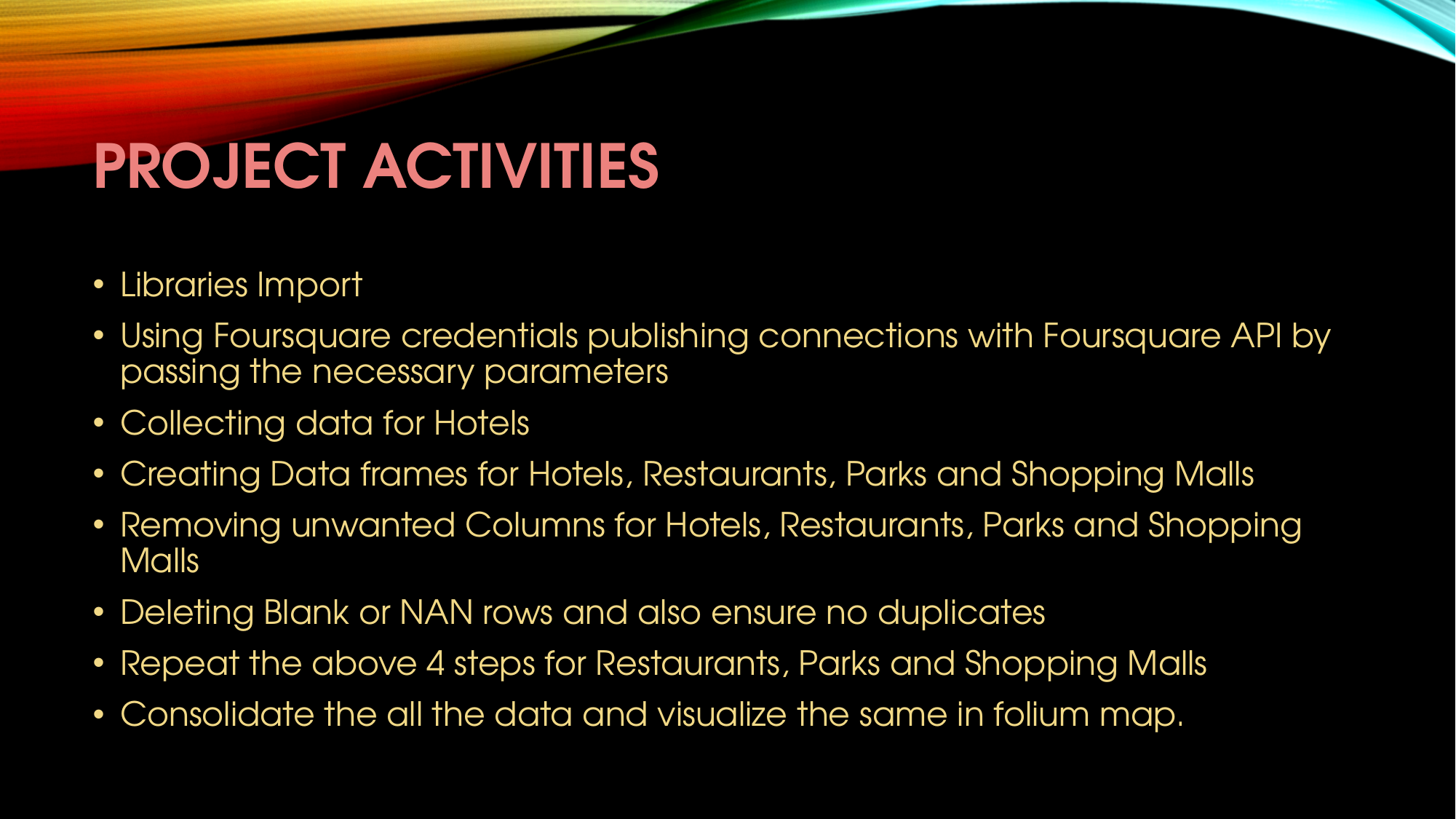

# Project Activities
Libraries Import
Using Foursquare credentials publishing connections with Foursquare API by passing the necessary parameters
Collecting data for Hotels
Creating Data frames for Hotels, Restaurants, Parks and Shopping Malls
Removing unwanted Columns for Hotels, Restaurants, Parks and Shopping Malls
Deleting Blank or NAN rows and also ensure no duplicates
Repeat the above 4 steps for Restaurants, Parks and Shopping Malls
Consolidate the all the data and visualize the same in folium map.